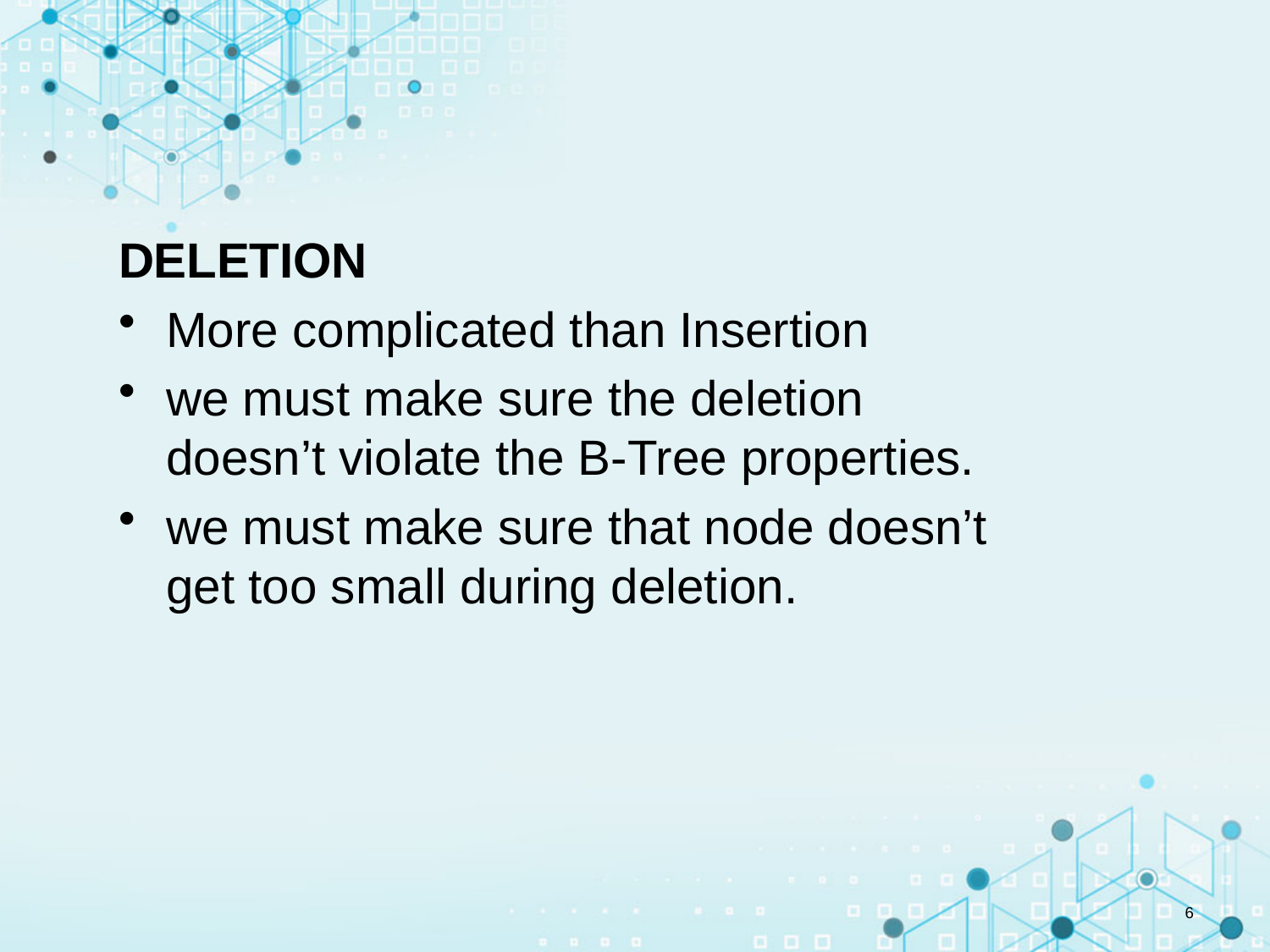

DELETION
More complicated than Insertion
we must make sure the deletion doesn’t violate the B-Tree properties.
we must make sure that node doesn’t get too small during deletion.

6